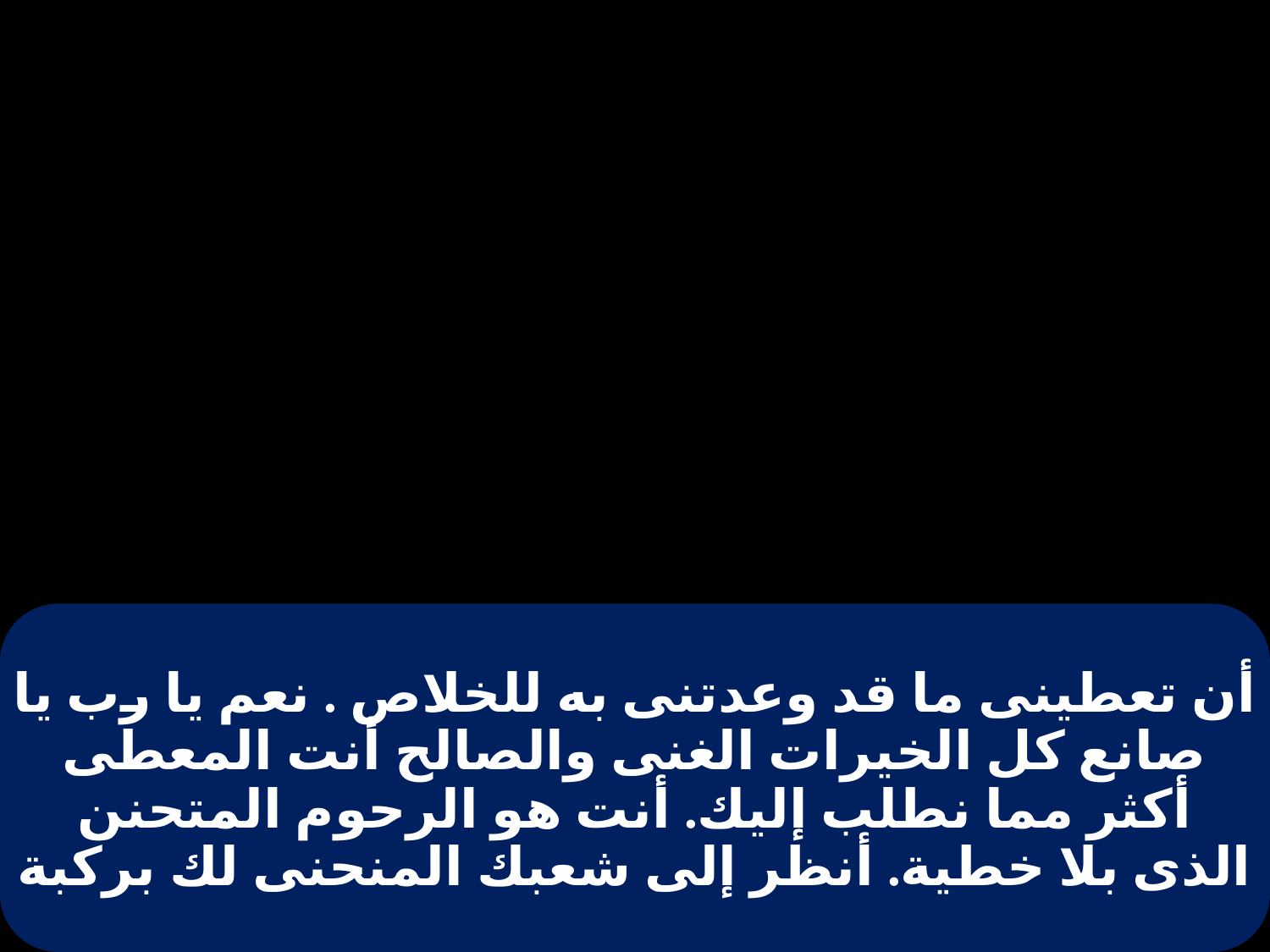

# أن تعطينى ما قد وعدتنى به للخلاص . نعم يا رب يا صانع كل الخيرات الغنى والصالح أنت المعطى أكثر مما نطلب إليك. أنت هو الرحوم المتحنن الذى بلا خطية. أنظر إلى شعبك المنحنى لك بركبة